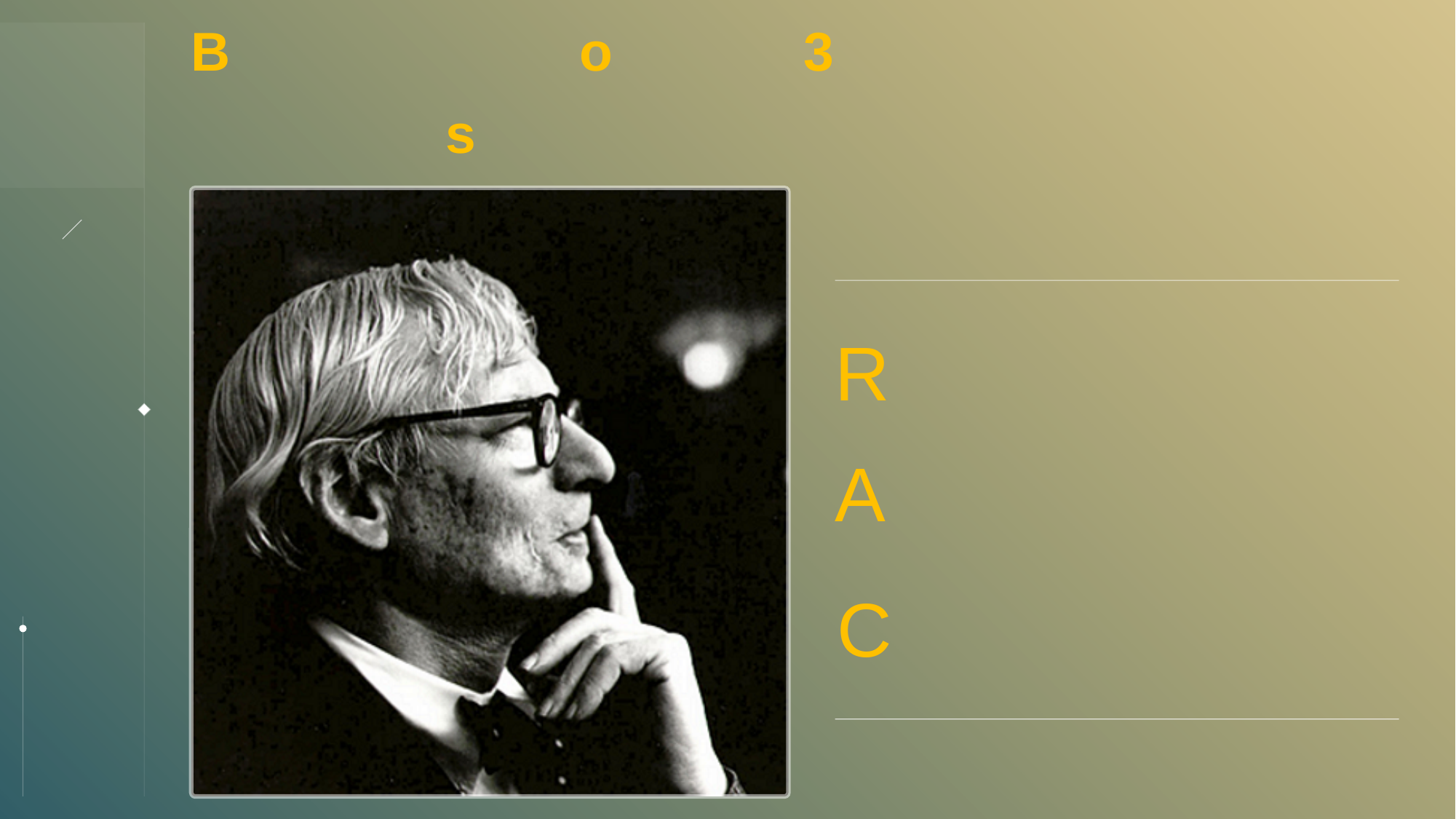

COW
THE
HERO
# Brainstroming of these 3 Conditions
order of brainstorming

Reality
Actualize
Concept
Brainstroming

5